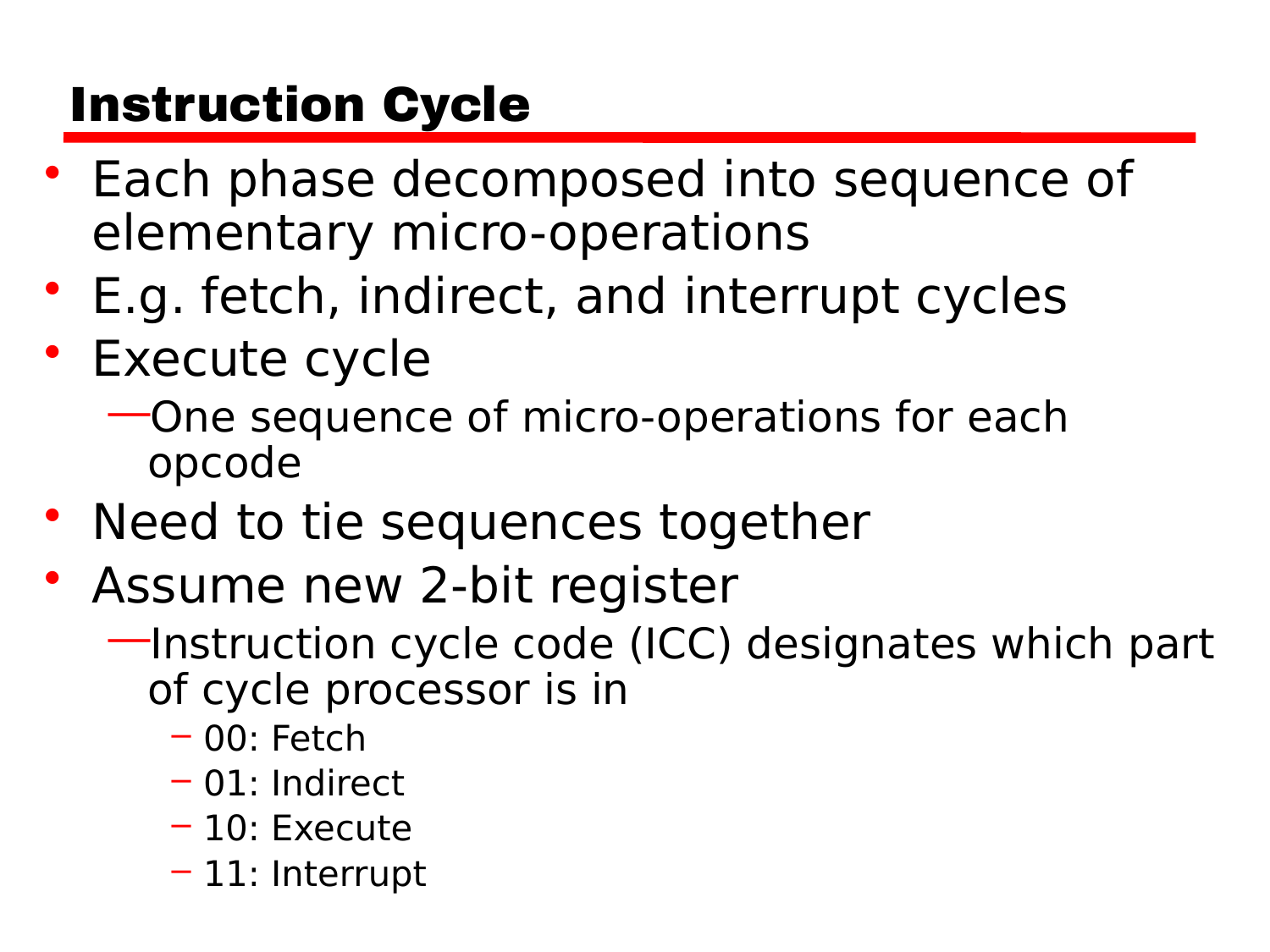

# Instruction Cycle
Each phase decomposed into sequence of elementary micro-operations
E.g. fetch, indirect, and interrupt cycles
Execute cycle
One sequence of micro-operations for each opcode
Need to tie sequences together
Assume new 2-bit register
Instruction cycle code (ICC) designates which part of cycle processor is in
00: Fetch
01: Indirect
10: Execute
11: Interrupt